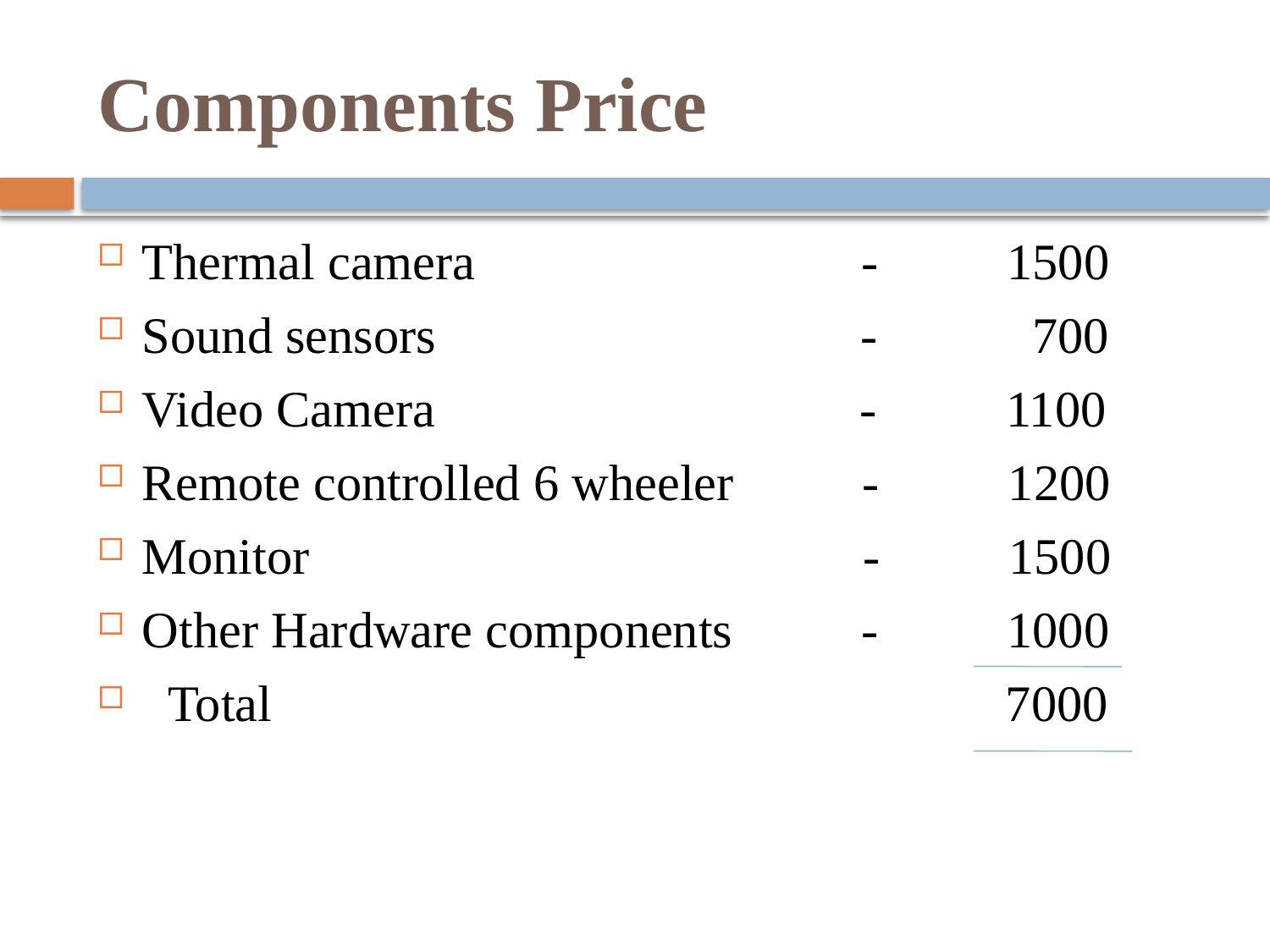

# Components Price
Thermal camera                              -          1500
Sound sensors                                 -            700
Video Camera                                 -          1100
Remote controlled 6 wheeler          -          1200
Monitor                                           -          1500
Other Hardware components          -          1000
  Total                                                         7000